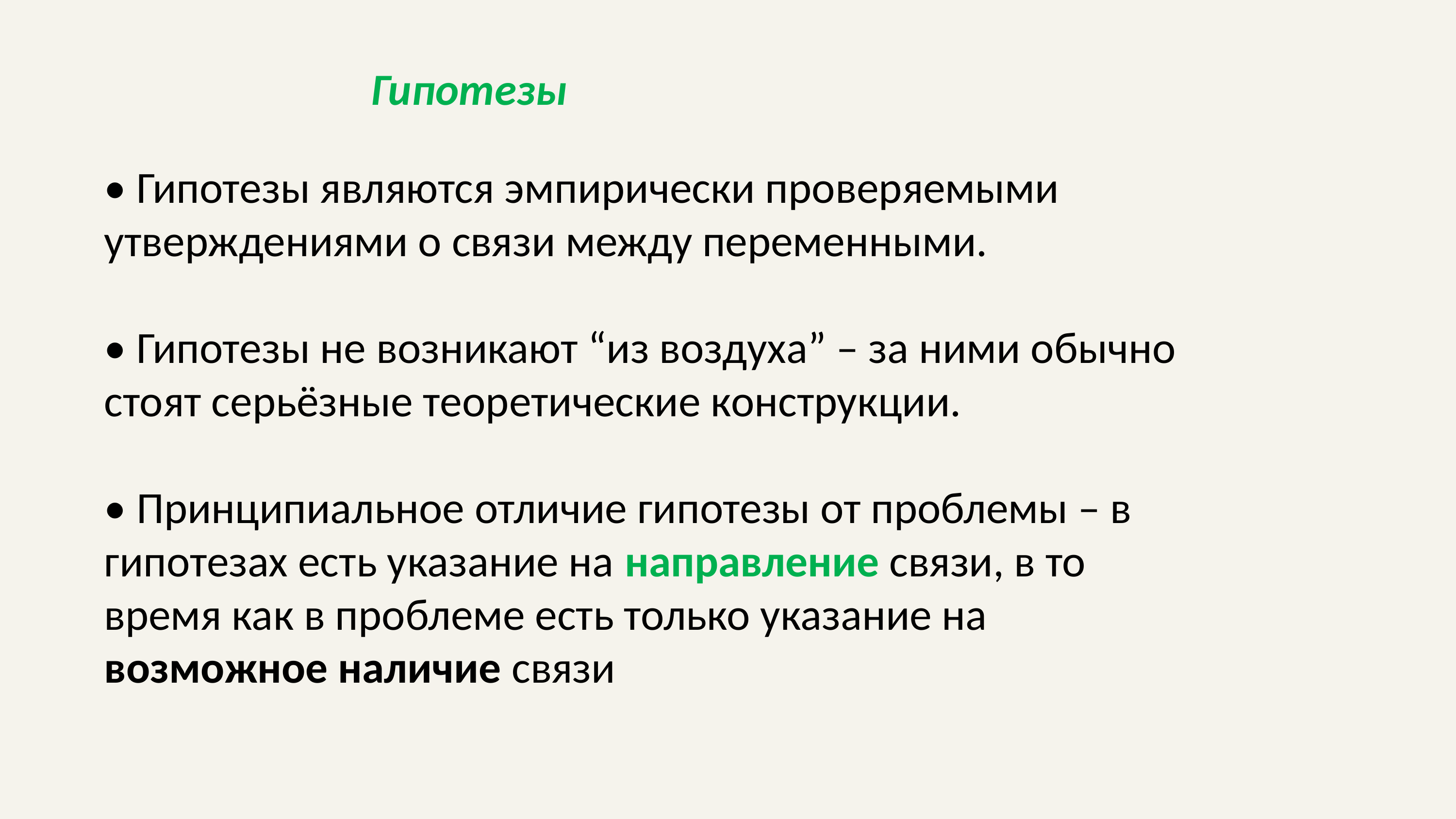

Гипотезы

• Гипотезы являются эмпирически проверяемыми
утверждениями о связи между переменными.

• Гипотезы не возникают “из воздуха” – за ними обычно
стоят серьёзные теоретические конструкции.

• Принципиальное отличие гипотезы от проблемы – в
гипотезах есть указание на направление связи, в то
время как в проблеме есть только указание на
возможное наличие связи